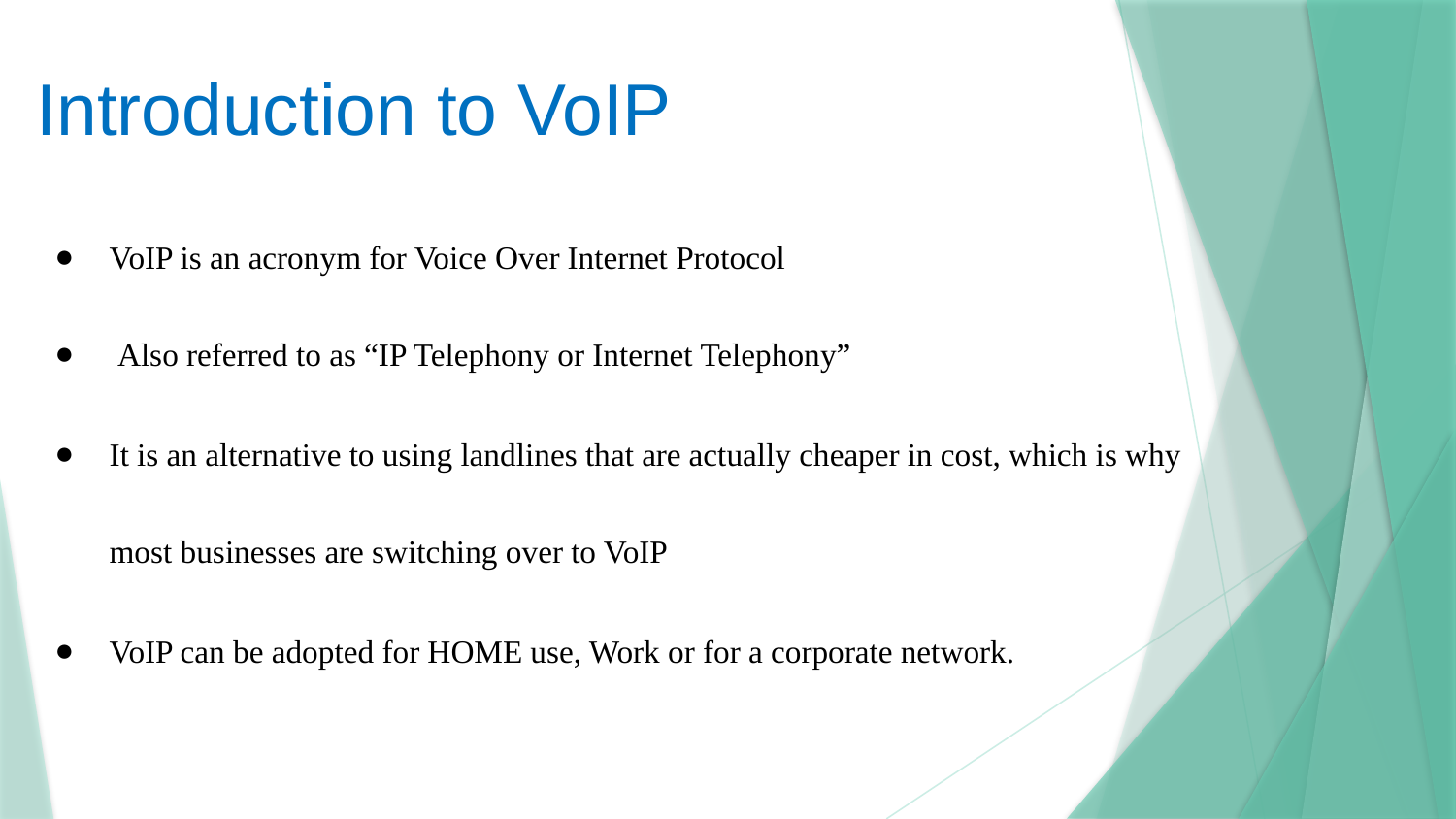

# Introduction to VoIP
VoIP is an acronym for Voice Over Internet Protocol
 Also referred to as “IP Telephony or Internet Telephony”
It is an alternative to using landlines that are actually cheaper in cost, which is why most businesses are switching over to VoIP
VoIP can be adopted for HOME use, Work or for a corporate network.